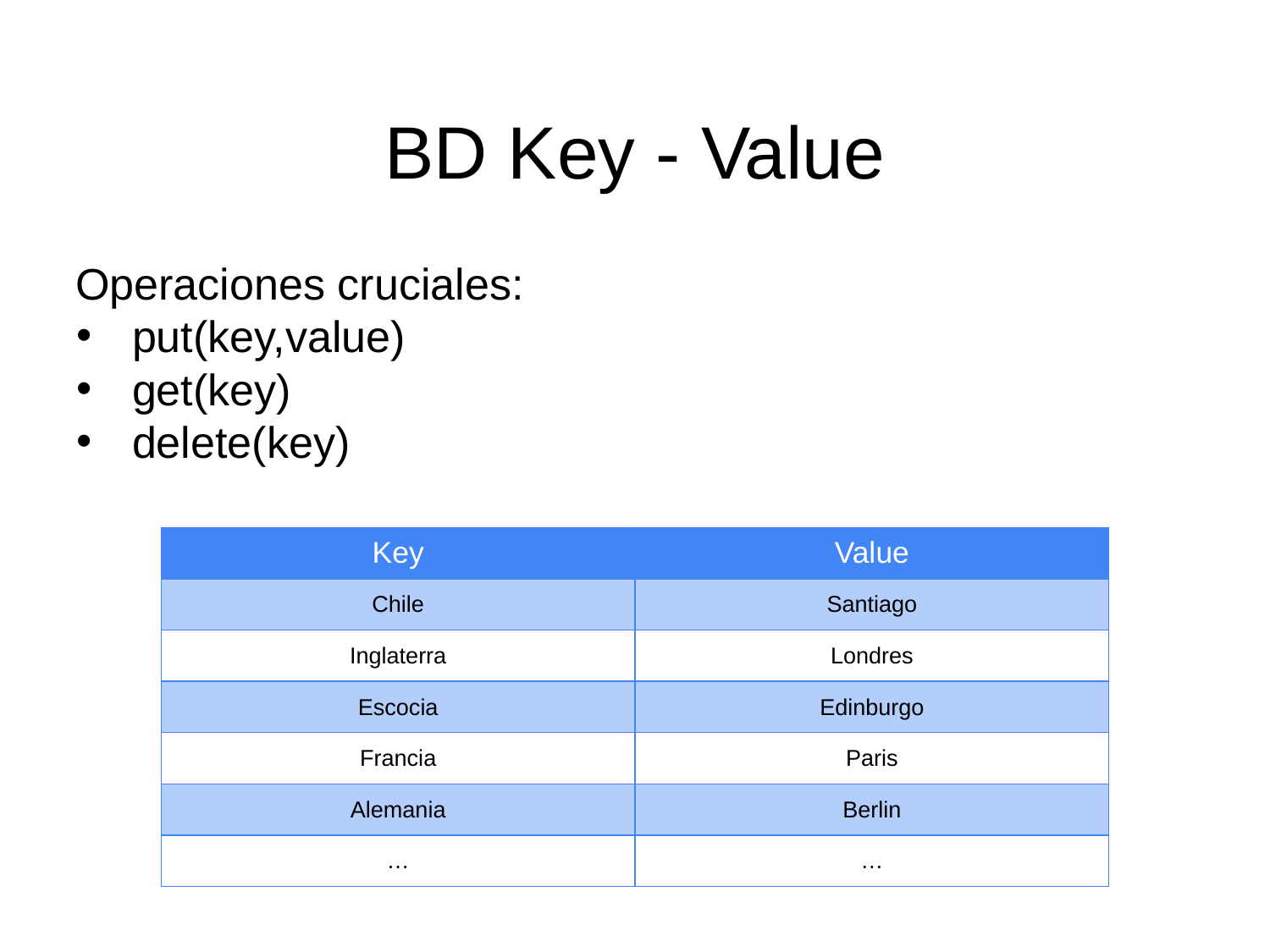

BD Key - Value
Operaciones cruciales:
put(key,value)
get(key)
delete(key)
| Key | Value |
| --- | --- |
| Chile | Santiago |
| Inglaterra | Londres |
| Escocia | Edinburgo |
| Francia | Paris |
| Alemania | Berlin |
| … | … |